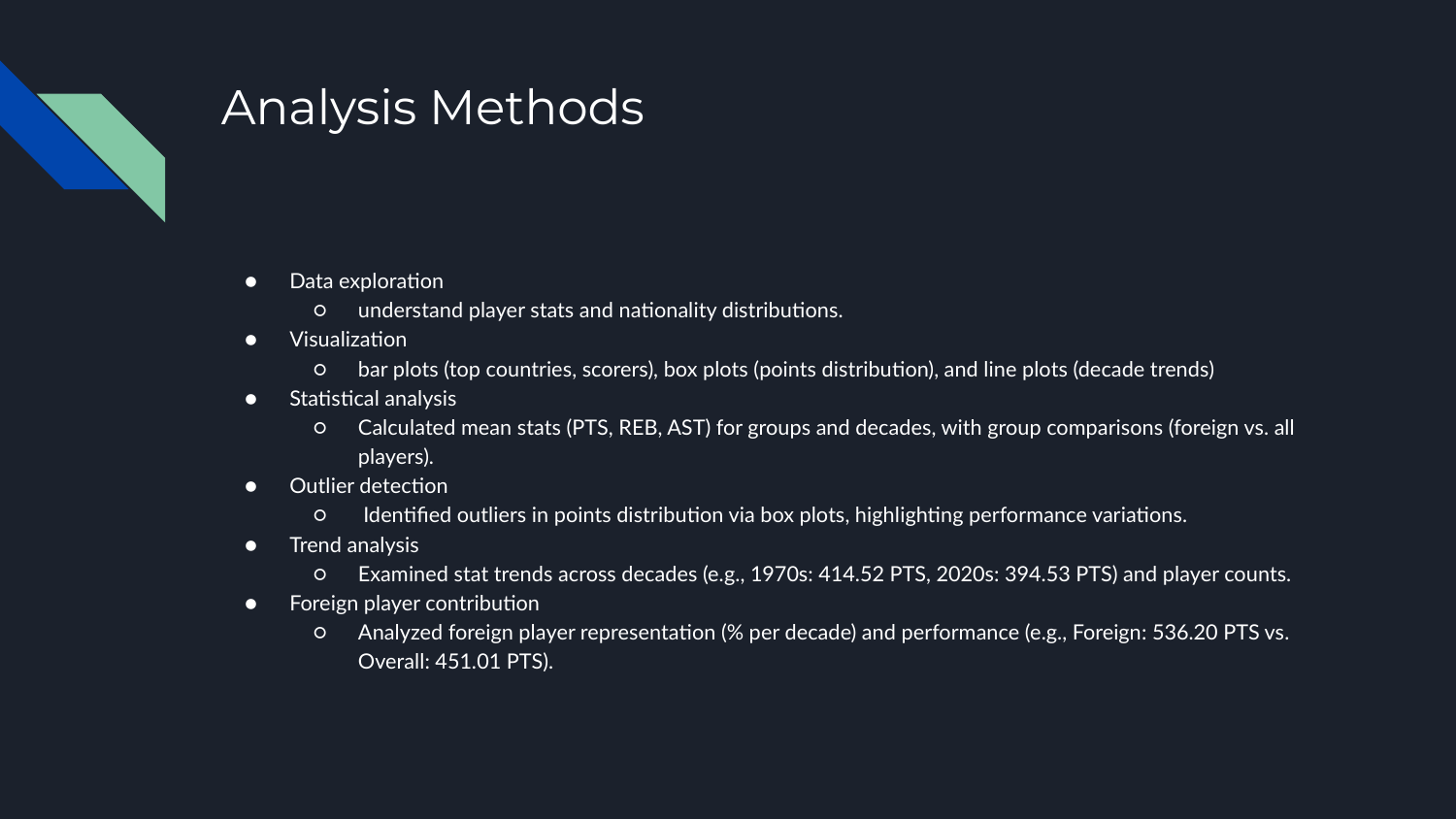

# Analysis Methods
Data exploration
understand player stats and nationality distributions.
Visualization
bar plots (top countries, scorers), box plots (points distribution), and line plots (decade trends)
Statistical analysis
Calculated mean stats (PTS, REB, AST) for groups and decades, with group comparisons (foreign vs. all players).
Outlier detection
 Identified outliers in points distribution via box plots, highlighting performance variations.
Trend analysis
Examined stat trends across decades (e.g., 1970s: 414.52 PTS, 2020s: 394.53 PTS) and player counts.
Foreign player contribution
Analyzed foreign player representation (% per decade) and performance (e.g., Foreign: 536.20 PTS vs. Overall: 451.01 PTS).